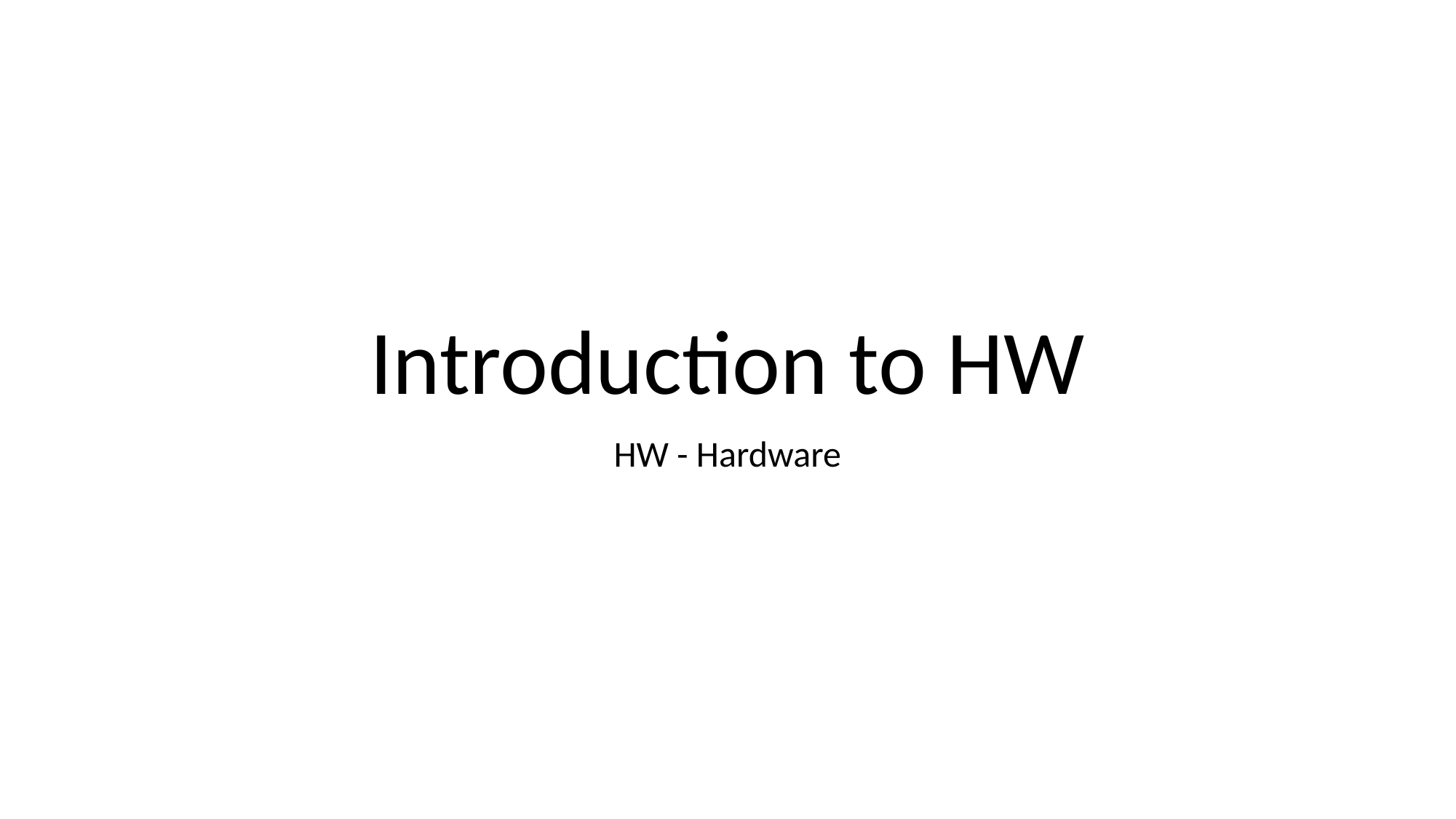

# Introduction to HW
HW - Hardware